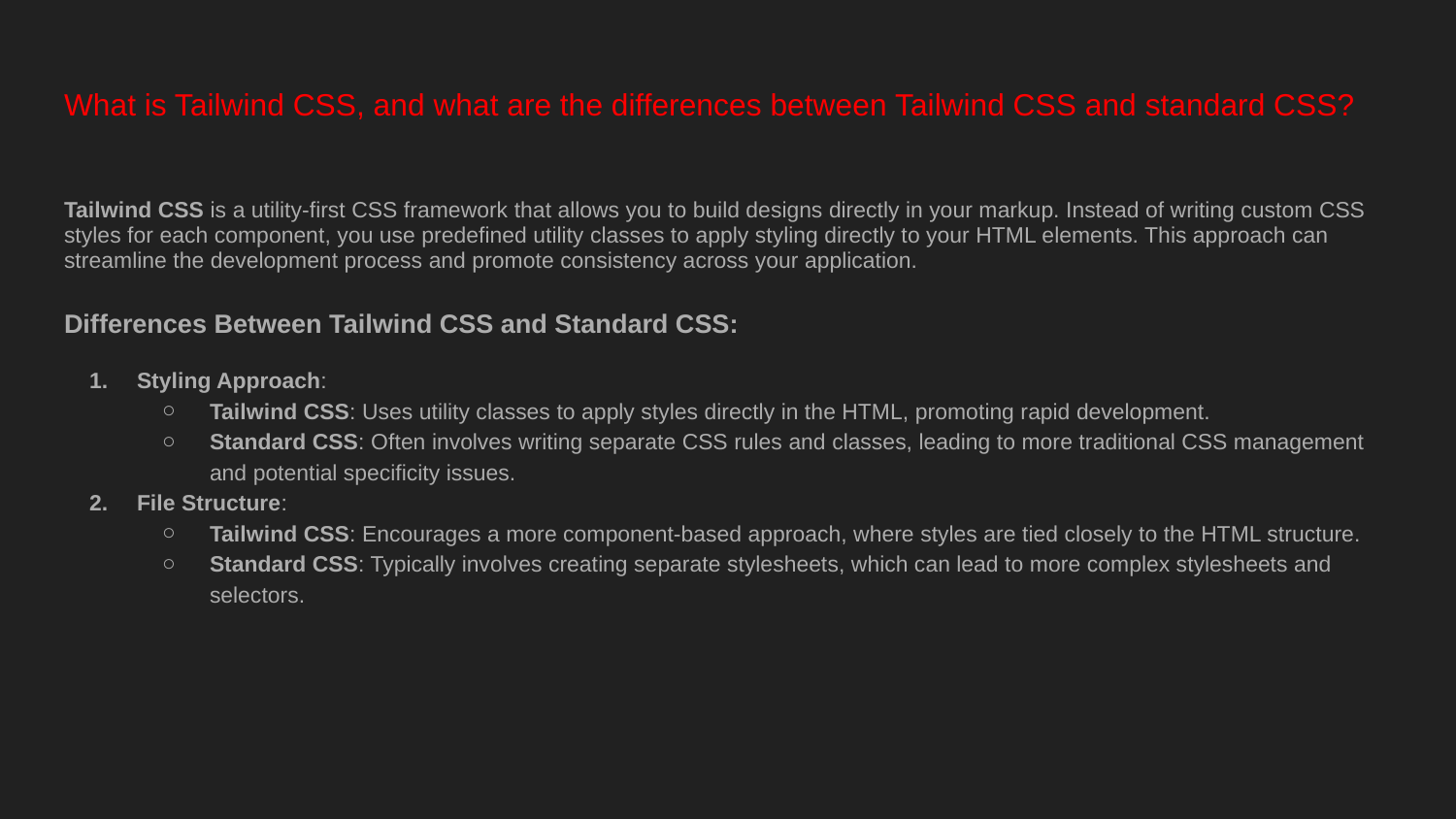

# What is Tailwind CSS, and what are the differences between Tailwind CSS and standard CSS?
Tailwind CSS is a utility-first CSS framework that allows you to build designs directly in your markup. Instead of writing custom CSS styles for each component, you use predefined utility classes to apply styling directly to your HTML elements. This approach can streamline the development process and promote consistency across your application.
Differences Between Tailwind CSS and Standard CSS:
Styling Approach:
Tailwind CSS: Uses utility classes to apply styles directly in the HTML, promoting rapid development.
Standard CSS: Often involves writing separate CSS rules and classes, leading to more traditional CSS management and potential specificity issues.
File Structure:
Tailwind CSS: Encourages a more component-based approach, where styles are tied closely to the HTML structure.
Standard CSS: Typically involves creating separate stylesheets, which can lead to more complex stylesheets and selectors.